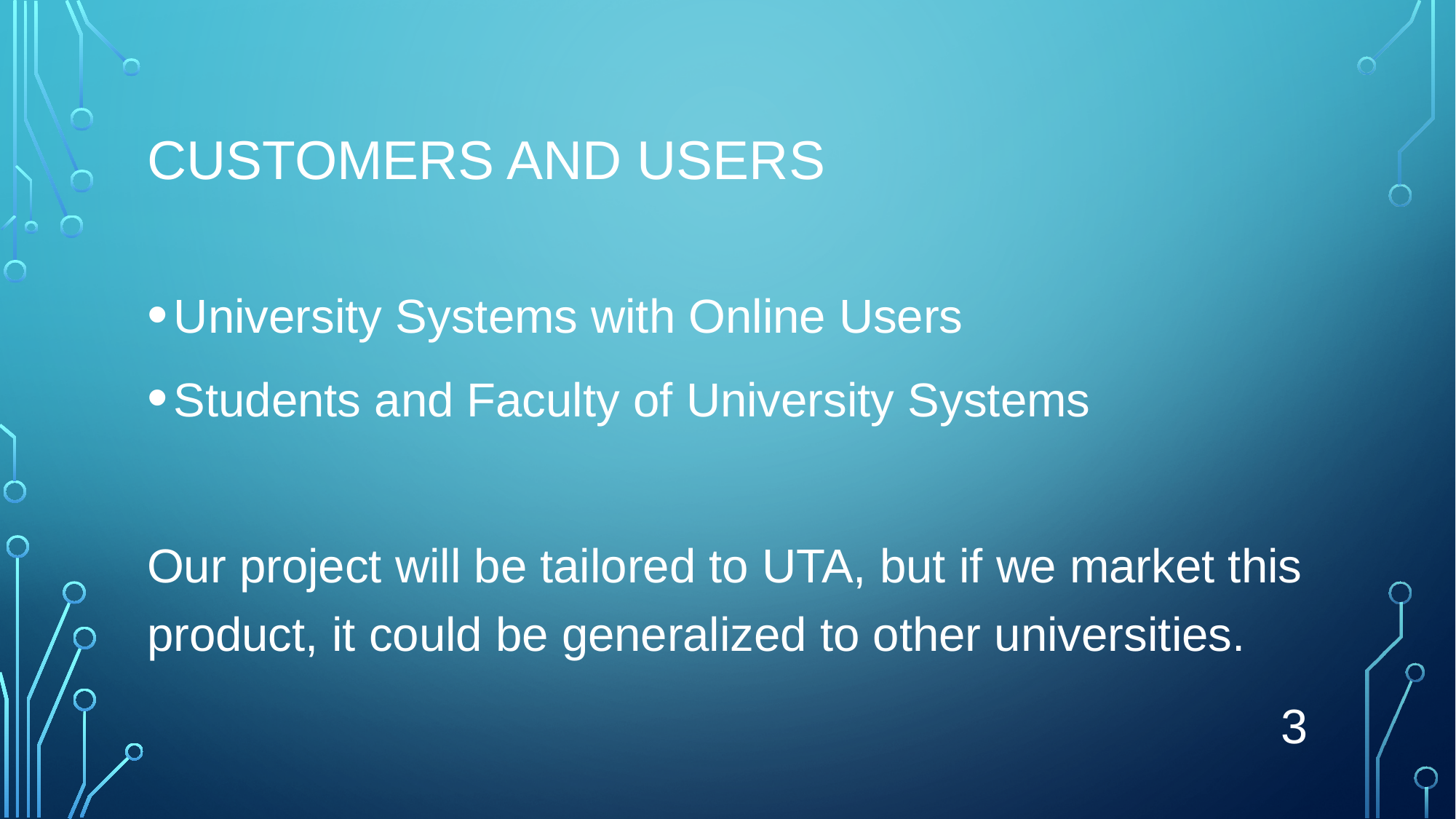

# Customers and Users
University Systems with Online Users
Students and Faculty of University Systems

Our project will be tailored to UTA, but if we market this product, it could be generalized to other universities.
3